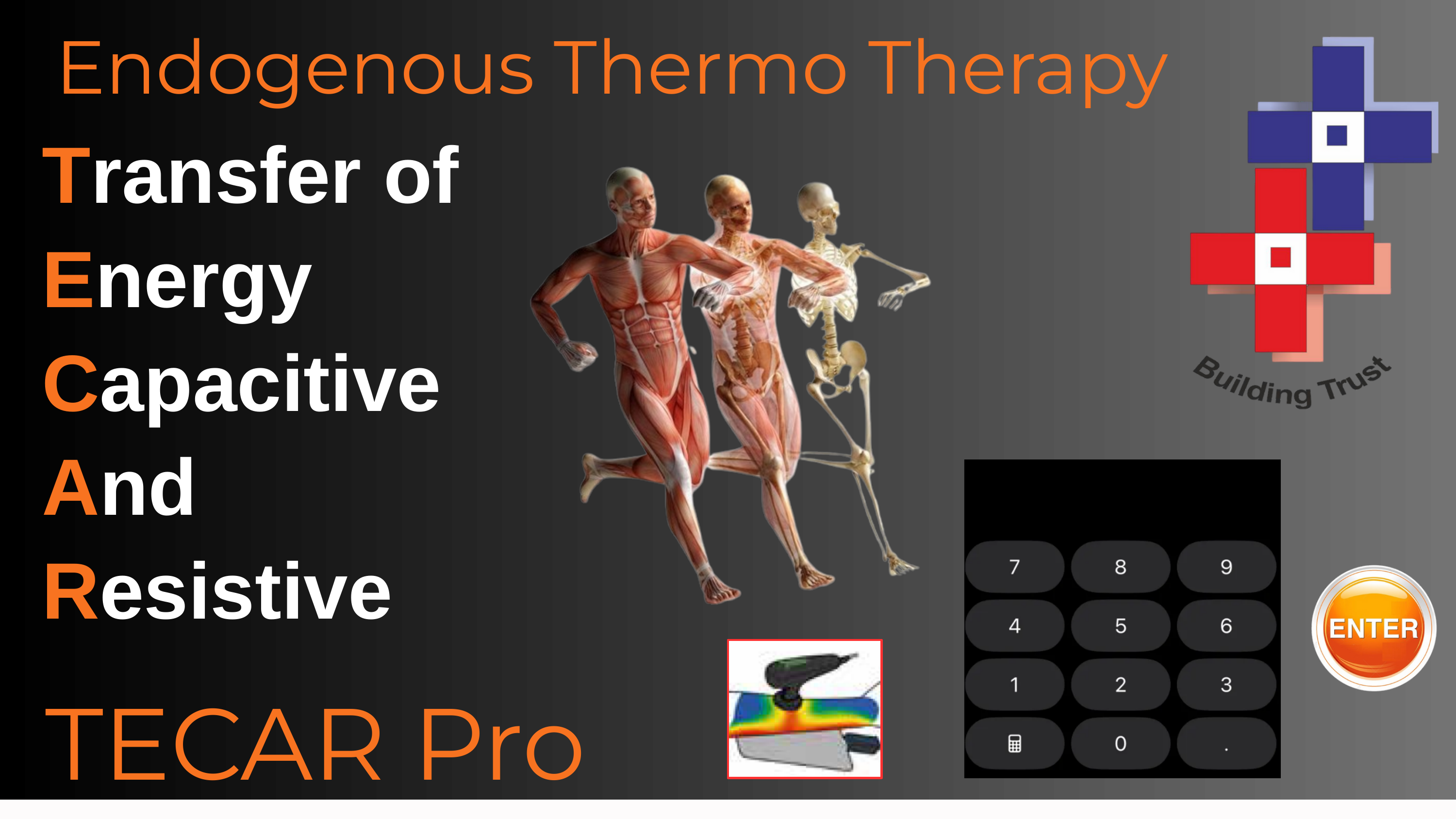

Endogenous Thermo Therapy

Transfer of
Energy
Capacitive
And
Resistive

TECAR Pro